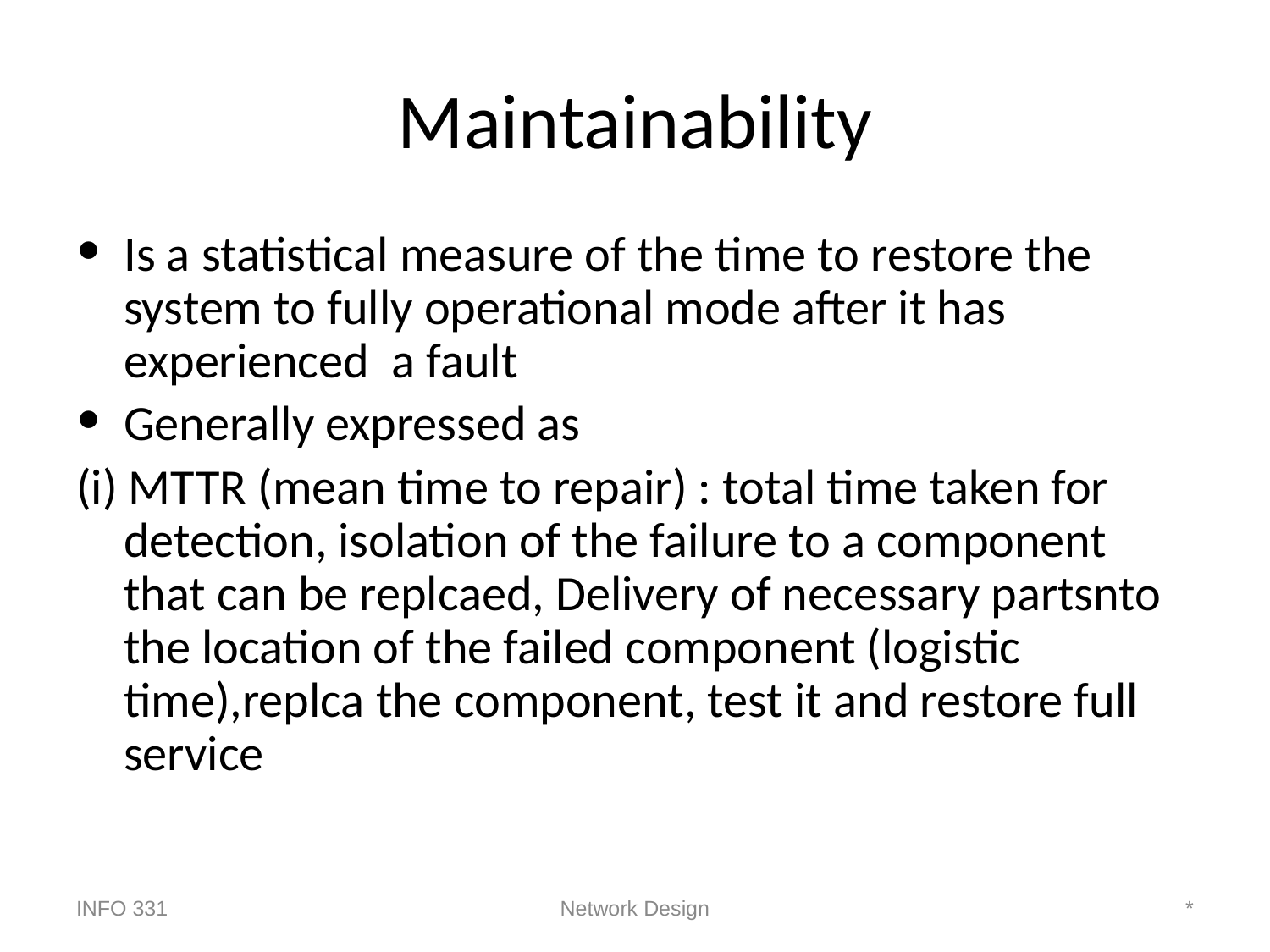

# Maintainability
Is a statistical measure of the time to restore the system to fully operational mode after it has experienced  a fault
Generally expressed as
(i) MTTR (mean time to repair) : total time taken for detection, isolation of the failure to a component that can be replcaed, Delivery of necessary partsnto the location of the failed component (logistic time),replca the component, test it and restore full service
INFO 331
Network Design
*